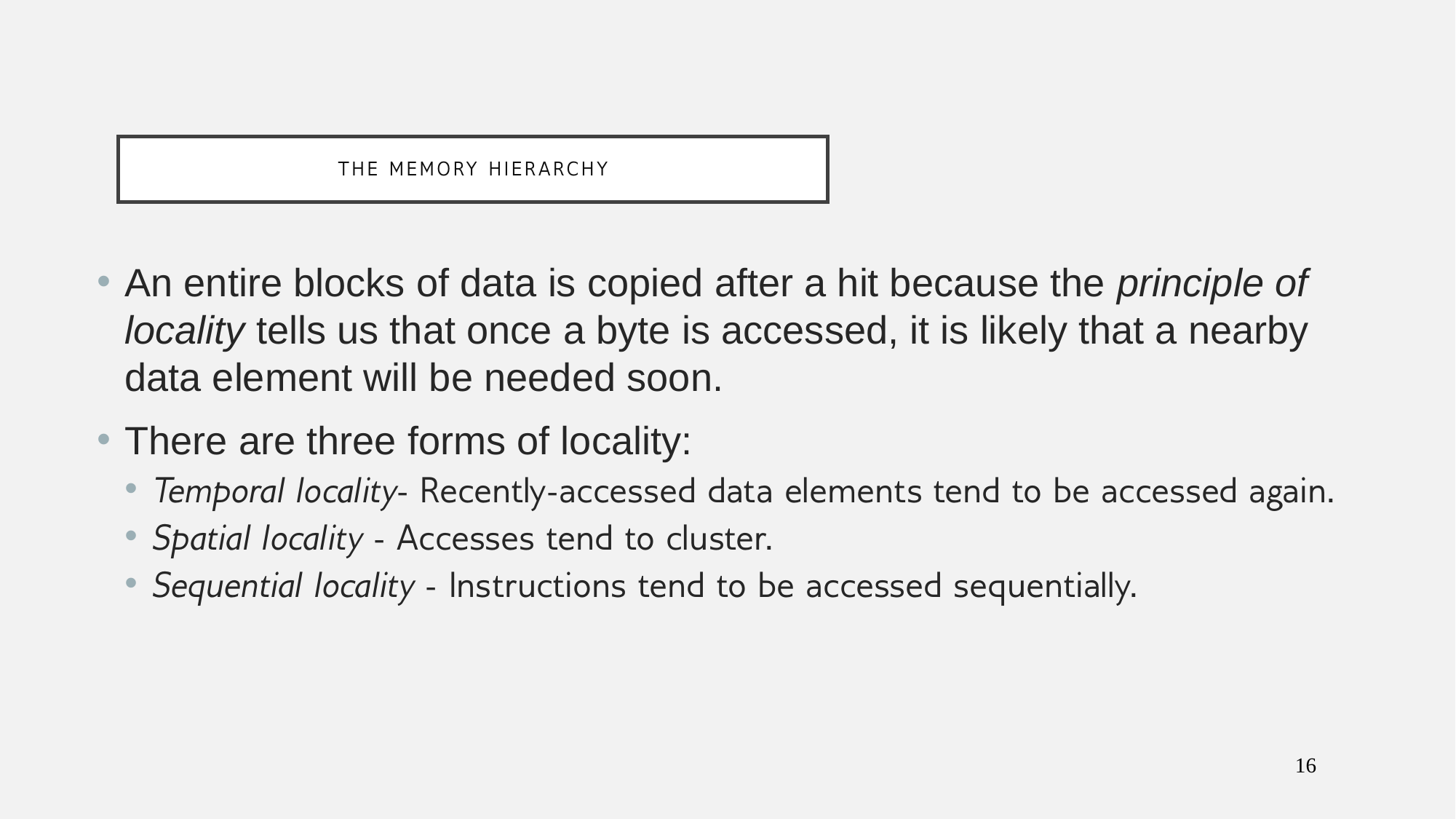

# The Memory Hierarchy
An entire blocks of data is copied after a hit because the principle of locality tells us that once a byte is accessed, it is likely that a nearby data element will be needed soon.
There are three forms of locality:
Temporal locality- Recently-accessed data elements tend to be accessed again.
Spatial locality - Accesses tend to cluster.
Sequential locality - Instructions tend to be accessed sequentially.
16